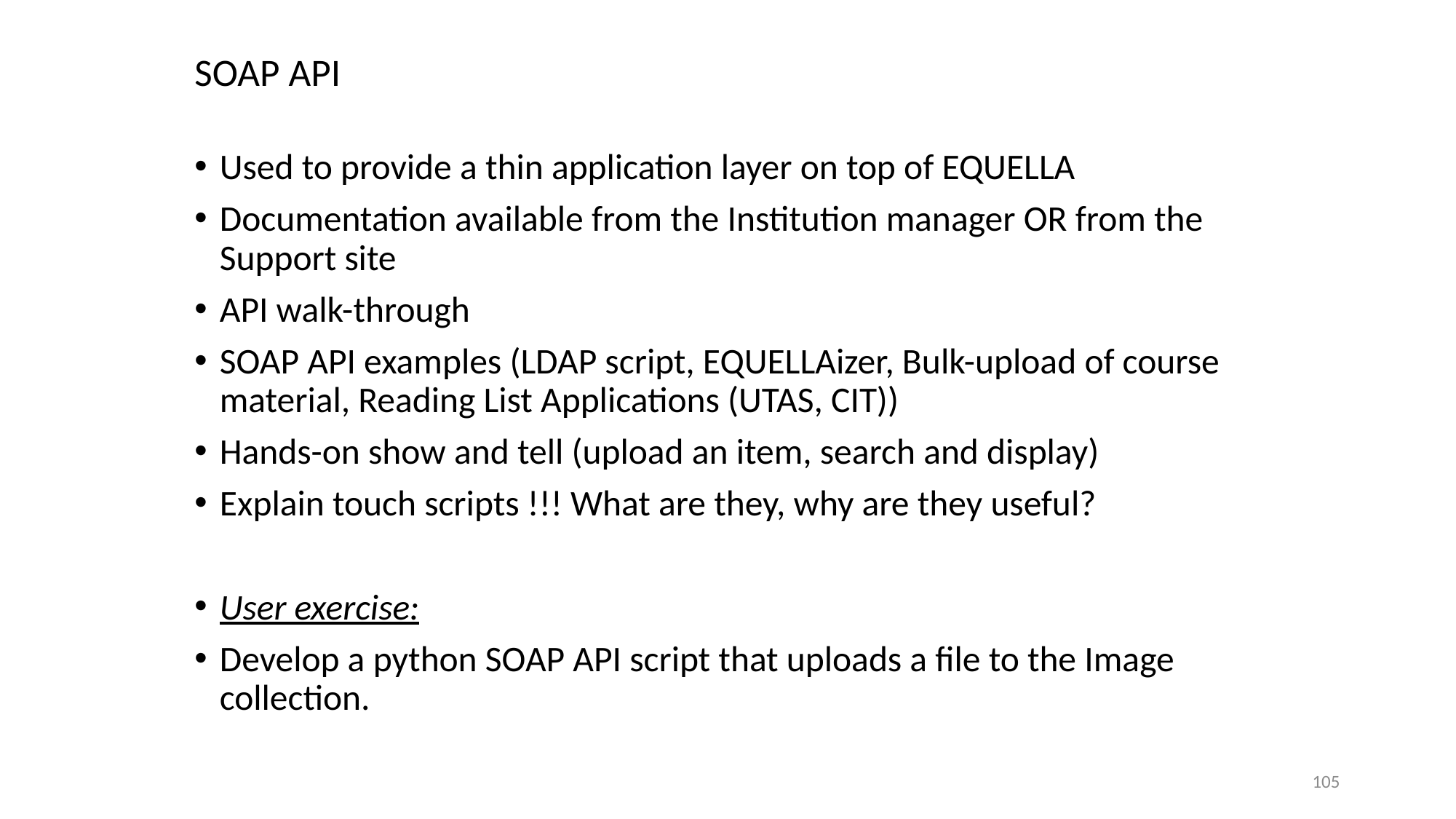

# SOAP API
Used to provide a thin application layer on top of EQUELLA
Documentation available from the Institution manager OR from the Support site
API walk-through
SOAP API examples (LDAP script, EQUELLAizer, Bulk-upload of course material, Reading List Applications (UTAS, CIT))
Hands-on show and tell (upload an item, search and display)
Explain touch scripts !!! What are they, why are they useful?

User exercise:
Develop a python SOAP API script that uploads a file to the Image collection.

105